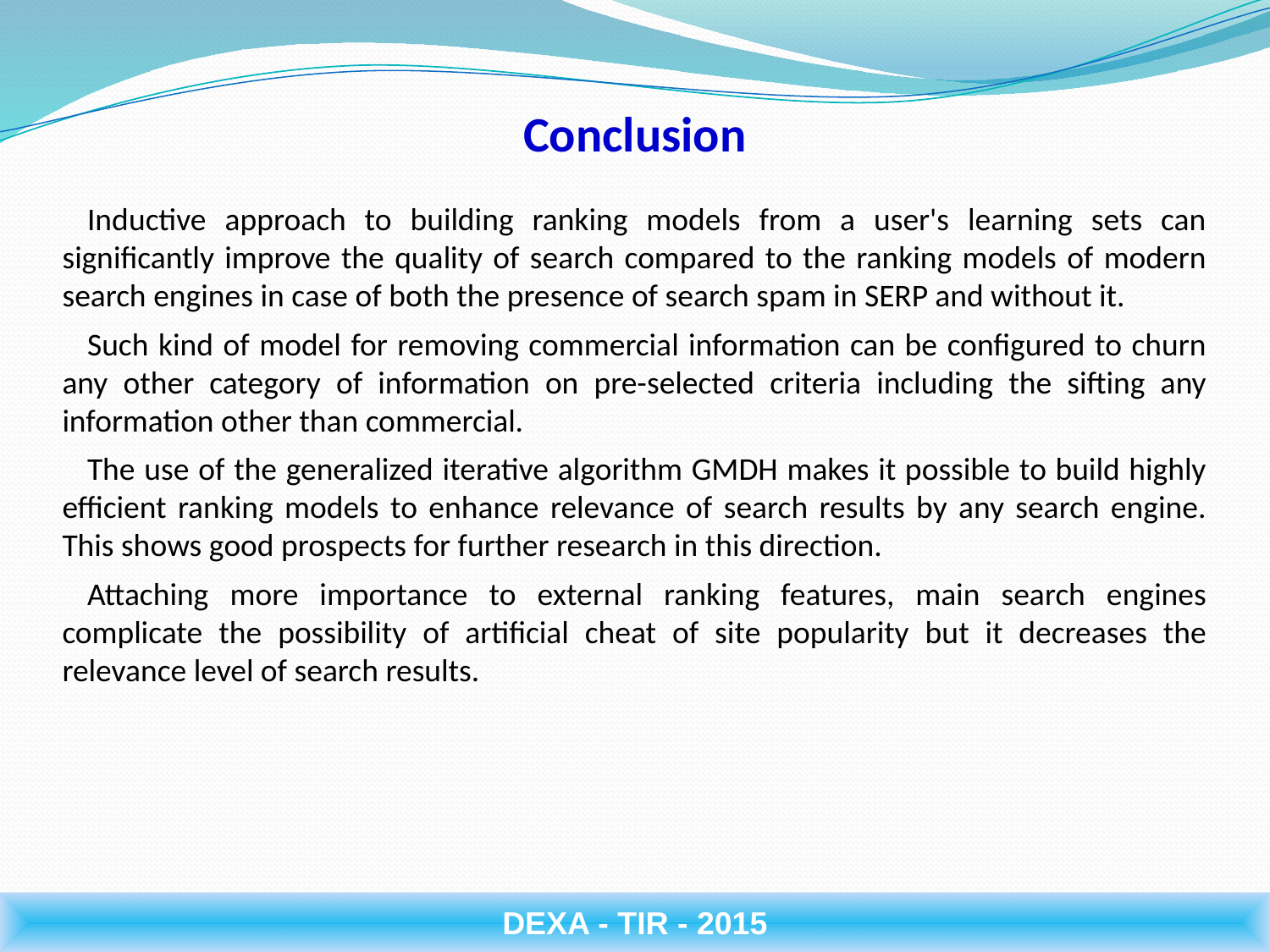

Conclusion
Inductive approach to building ranking models from a user's learning sets can significantly improve the quality of search compared to the ranking models of modern search engines in case of both the presence of search spam in SERP and without it.
Such kind of model for removing commercial information can be configured to churn any other category of information on pre-selected criteria including the sifting any information other than commercial.
The use of the generalized iterative algorithm GMDH makes it possible to build highly efficient ranking models to enhance relevance of search results by any search engine. This shows good prospects for further research in this direction.
Attaching more importance to external ranking features, main search engines complicate the possibility of artificial cheat of site popularity but it decreases the relevance level of search results.
DEXA - TIR - 2015